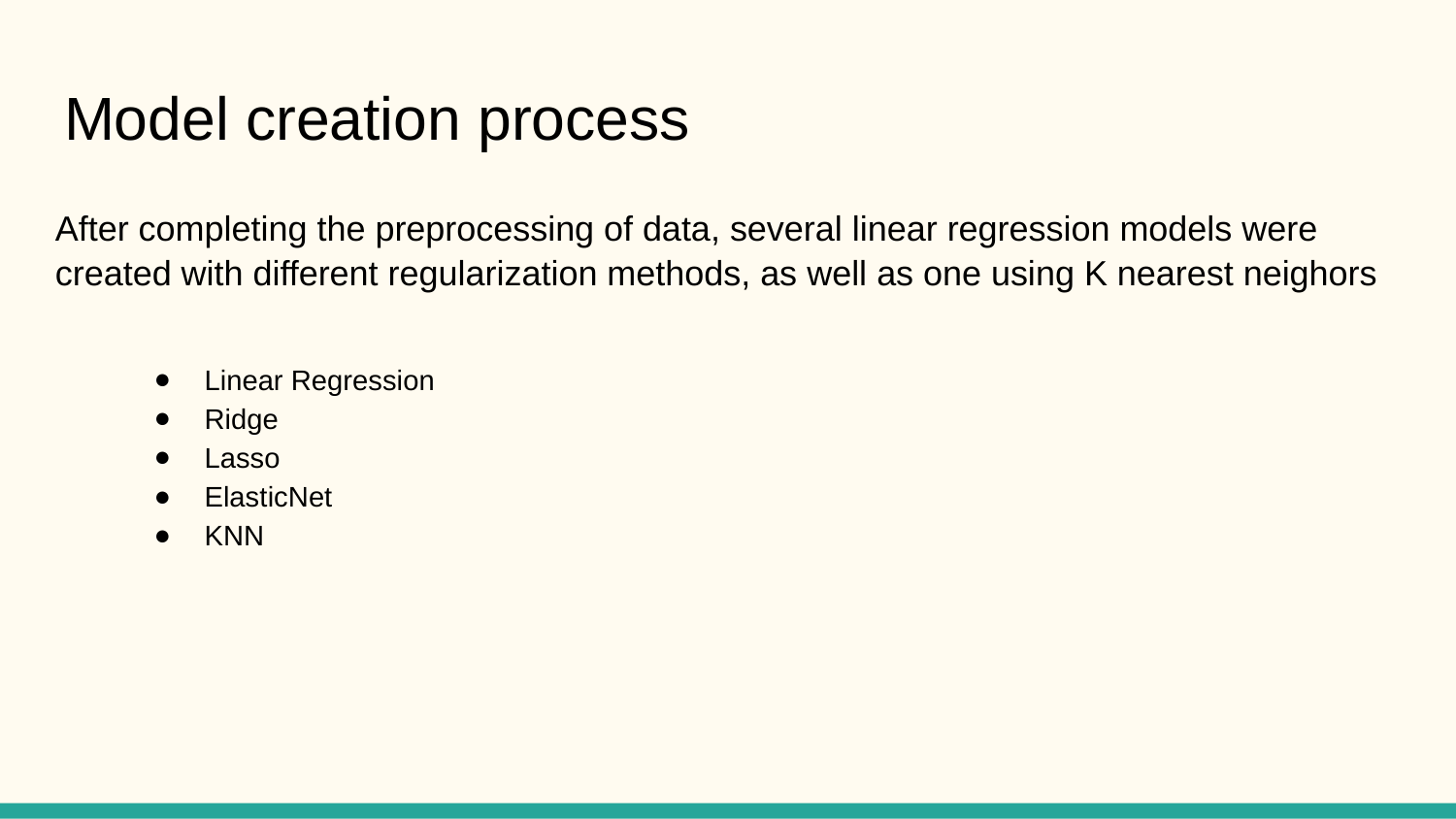

# Model creation process
After completing the preprocessing of data, several linear regression models were created with different regularization methods, as well as one using K nearest neighors
Linear Regression
Ridge
Lasso
ElasticNet
KNN